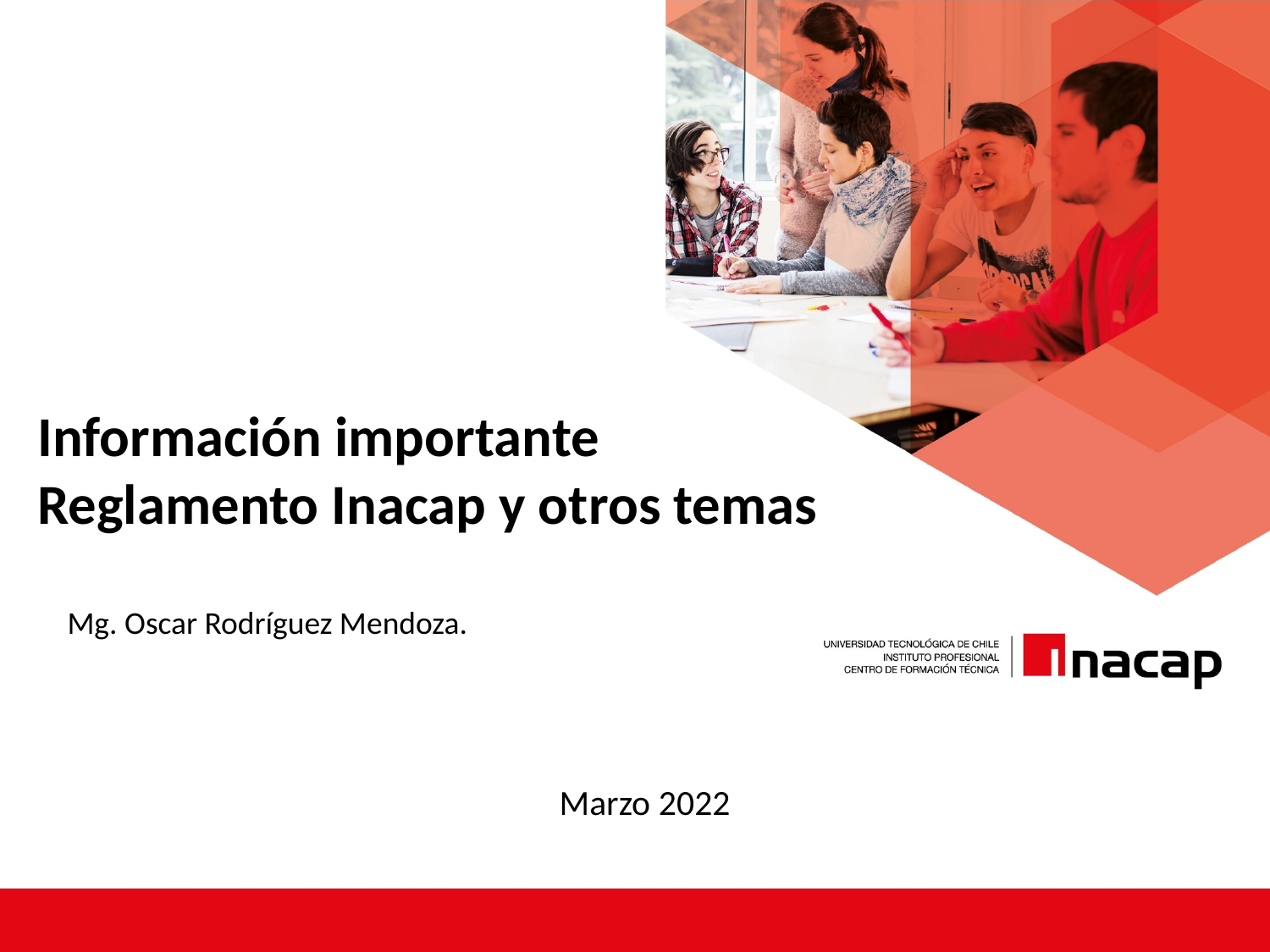

# Información importante Reglamento Inacap y otros temas
Mg. Oscar Rodríguez Mendoza.
Profesor: Nombre completo  del profesor
Marzo 2022